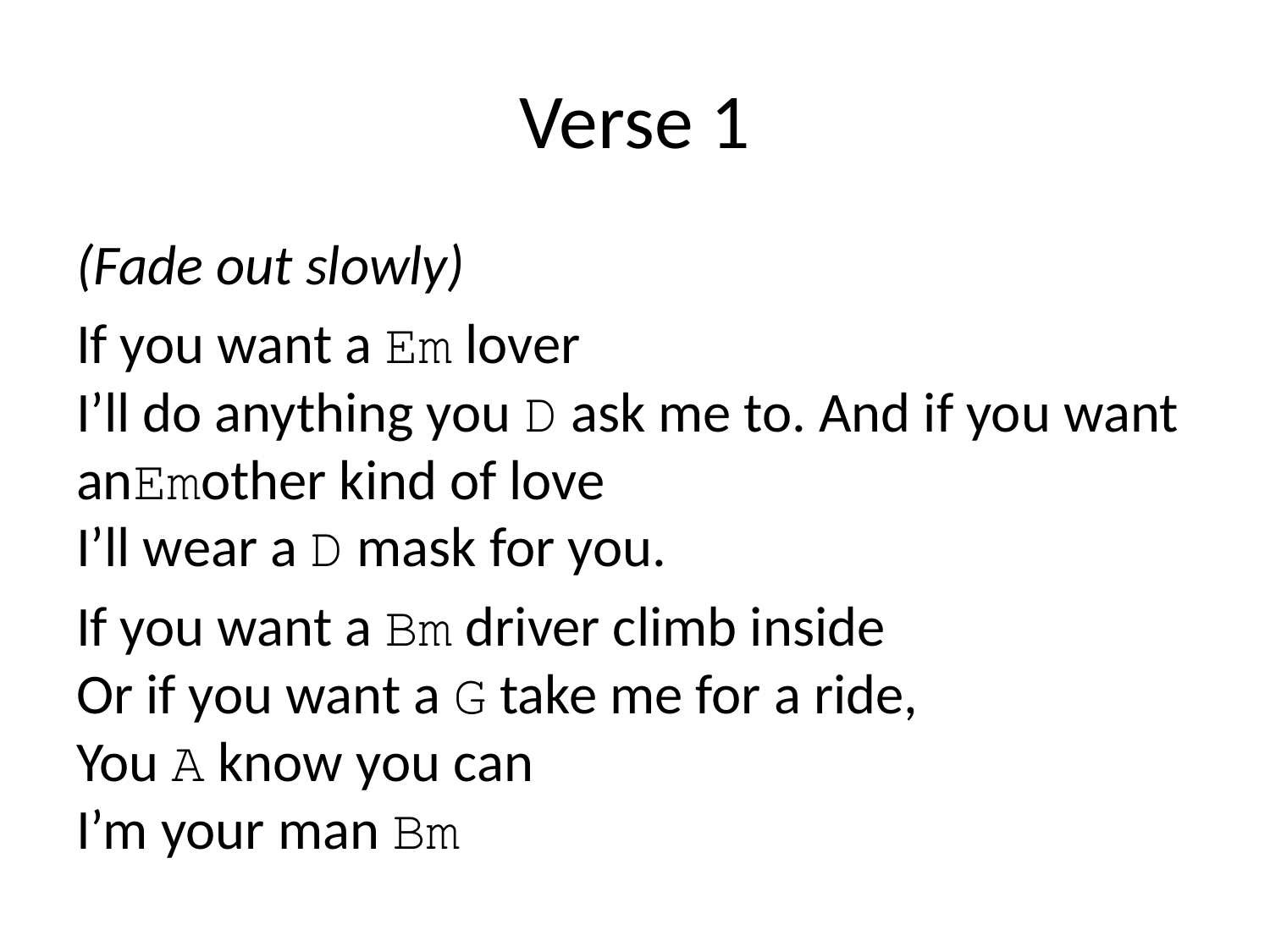

# Verse 1
(Fade out slowly)
If you want a Em lover
I’ll do anything you D ask me to. And if you want anEmother kind of love
I’ll wear a D mask for you.
If you want a Bm driver climb inside
Or if you want a G take me for a ride,
You A know you can
I’m your man Bm